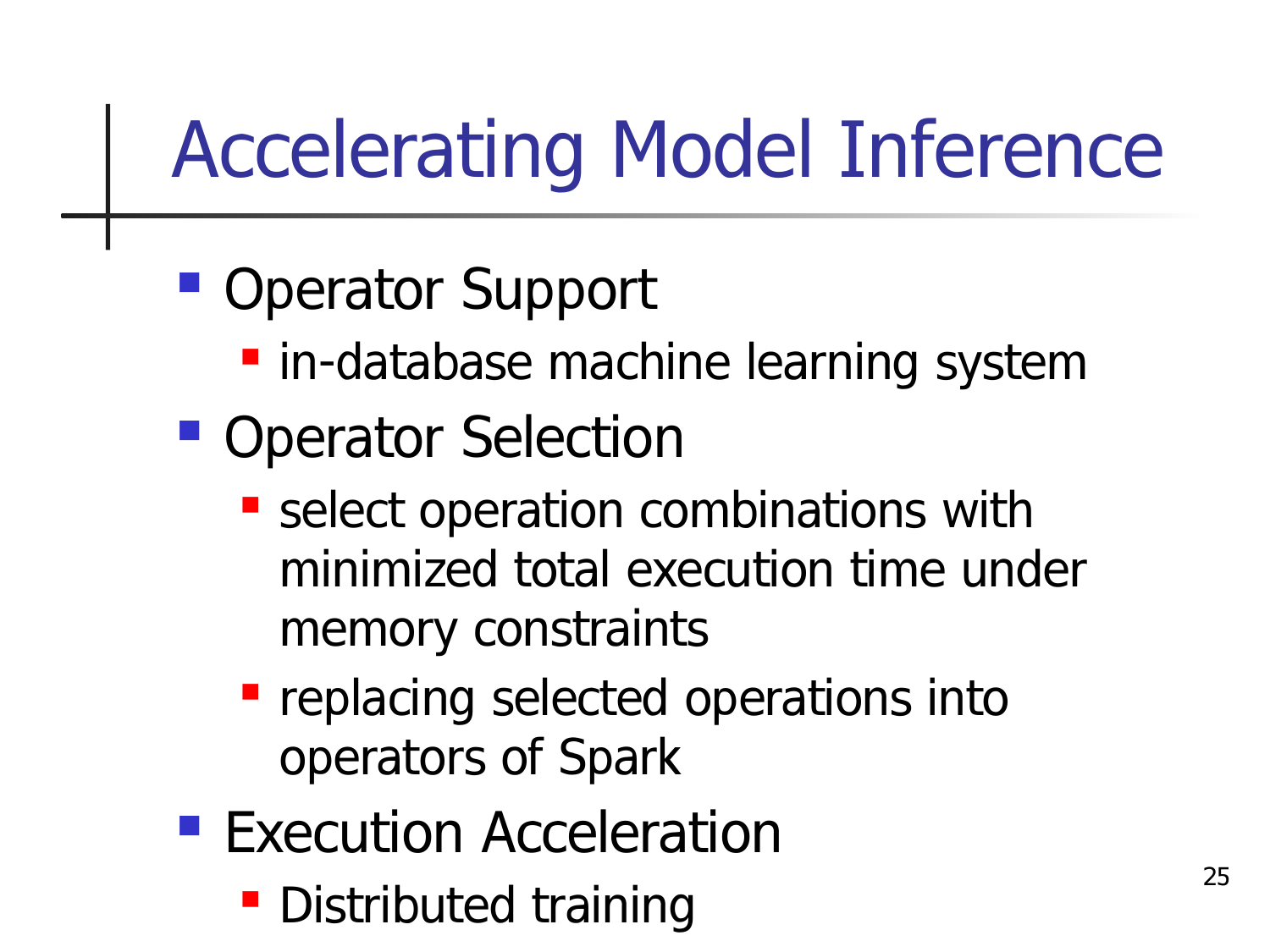

# Accelerating Model Inference
Operator Support
in-database machine learning system
Operator Selection
select operation combinations with minimized total execution time under memory constraints
replacing selected operations into operators of Spark
Execution Acceleration
Distributed training
25